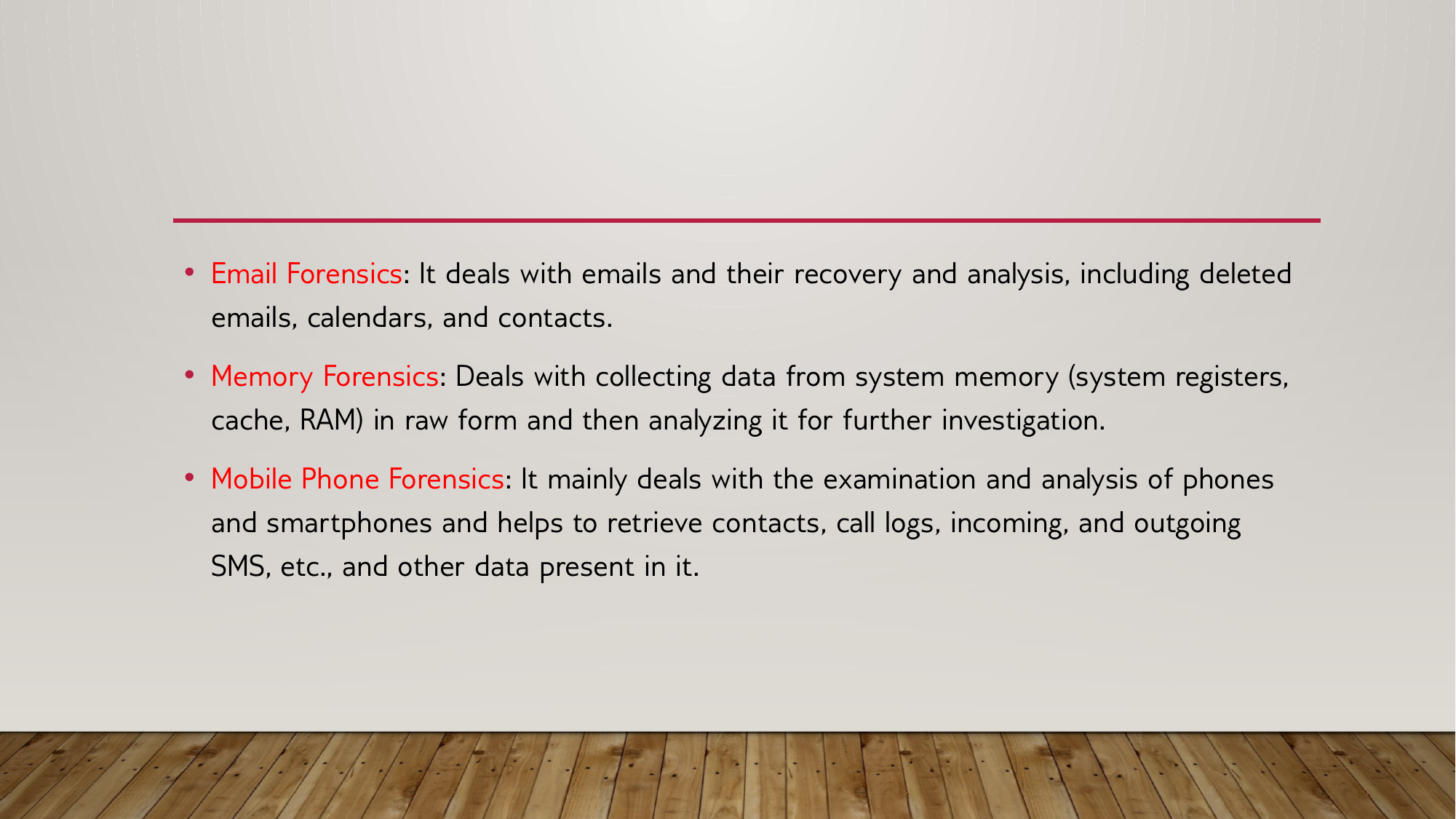

#
Email Forensics: It deals with emails and their recovery and analysis, including deleted emails, calendars, and contacts.
Memory Forensics: Deals with collecting data from system memory (system registers, cache, RAM) in raw form and then analyzing it for further investigation.
Mobile Phone Forensics: It mainly deals with the examination and analysis of phones and smartphones and helps to retrieve contacts, call logs, incoming, and outgoing SMS, etc., and other data present in it.